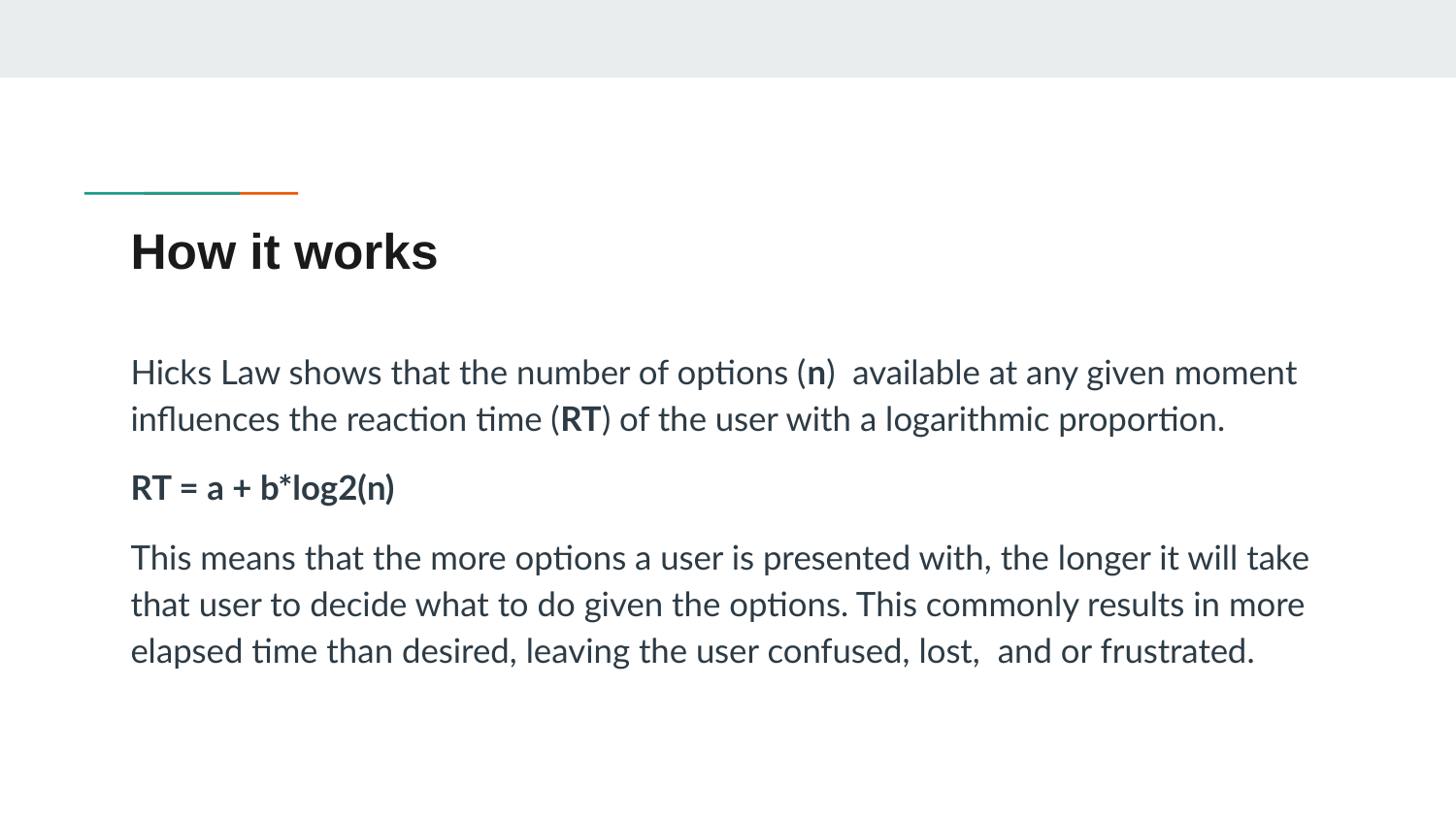

# How it works

Hicks Law shows that the number of options (n)  available at any given moment influences the reaction time (RT) of the user with a logarithmic proportion.
RT = a + b*log2(n)
This means that the more options a user is presented with, the longer it will take that user to decide what to do given the options. This commonly results in more elapsed time than desired, leaving the user confused, lost,  and or frustrated.